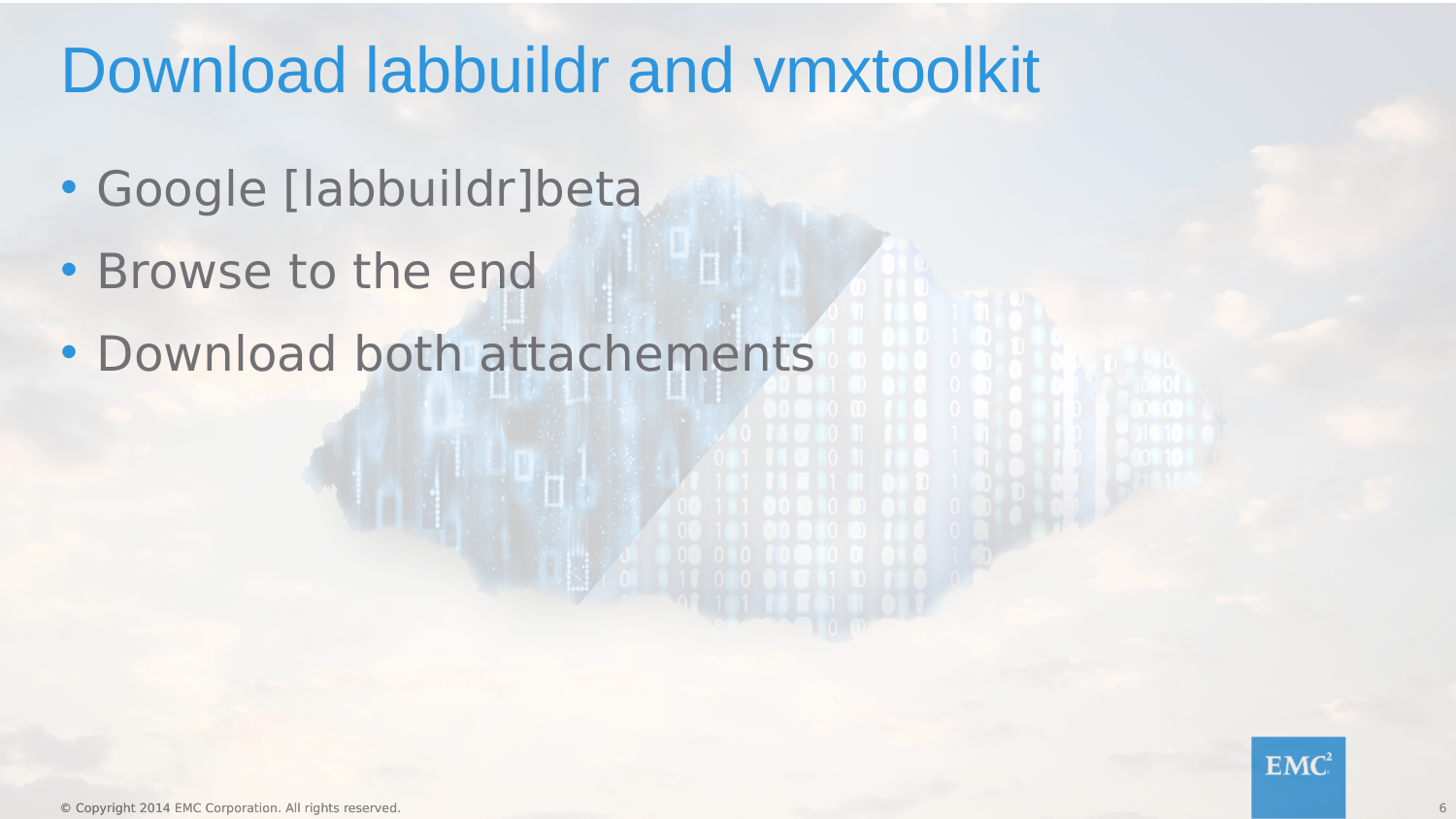

# Download labbuildr and vmxtoolkit
Google [labbuildr]beta
Browse to the end
Download both attachements